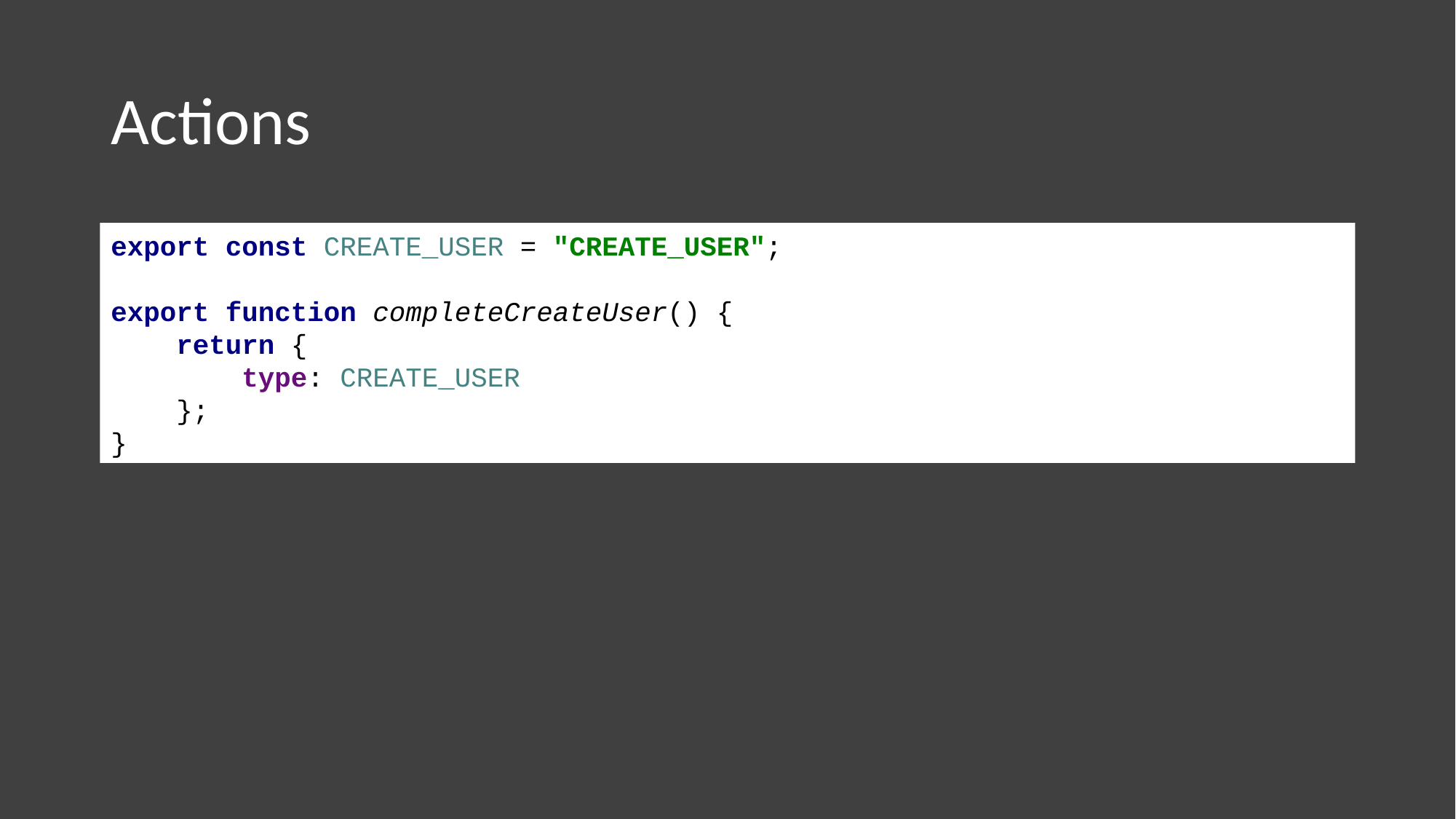

# Actions

export const CREATE_USER = "CREATE_USER";
export function completeCreateUser() {
    return {
        type: CREATE_USER
    };
}